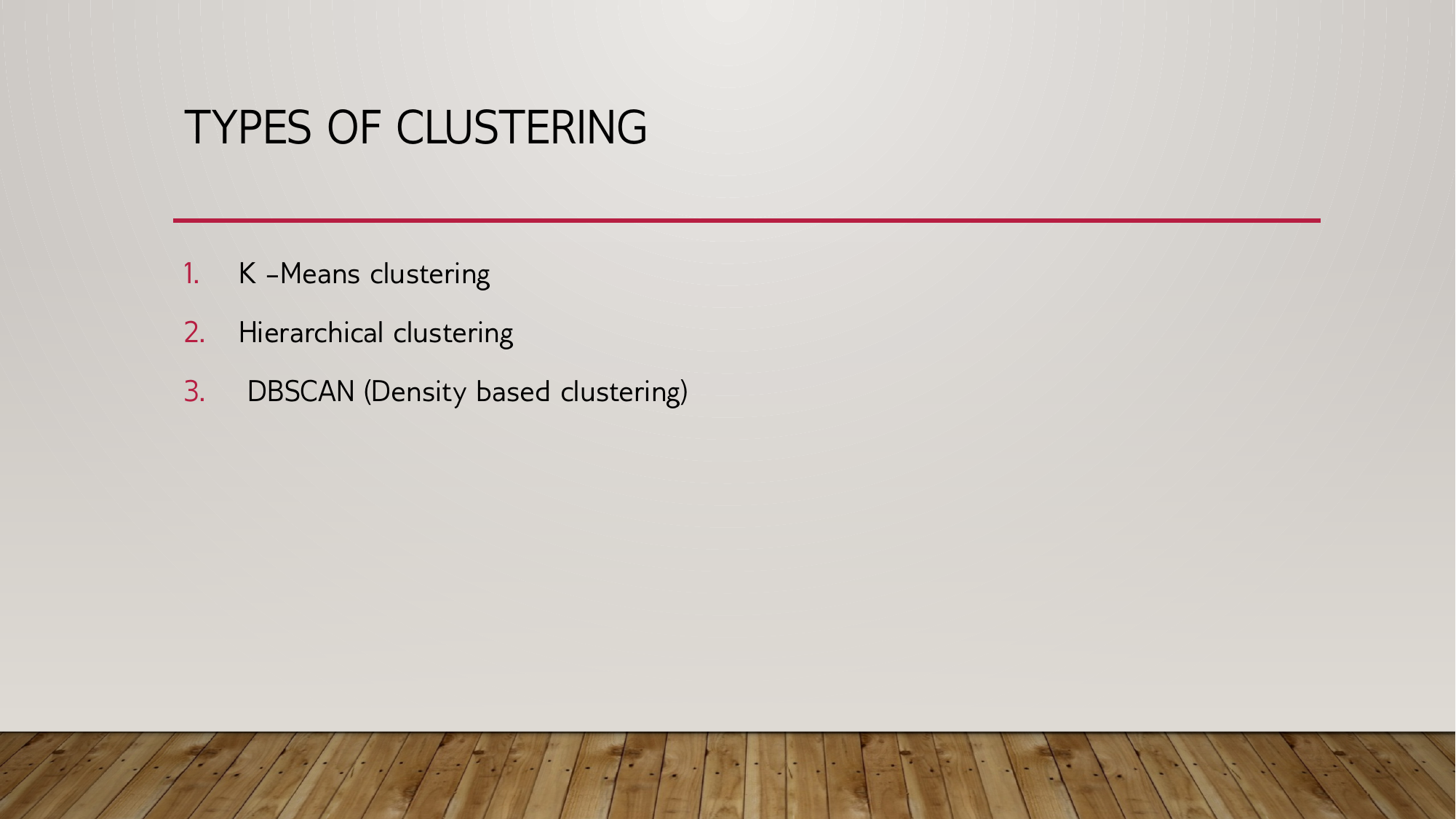

# TYPES OF CLUSTERING
K –Means clustering
Hierarchical clustering
 DBSCAN (Density based clustering)